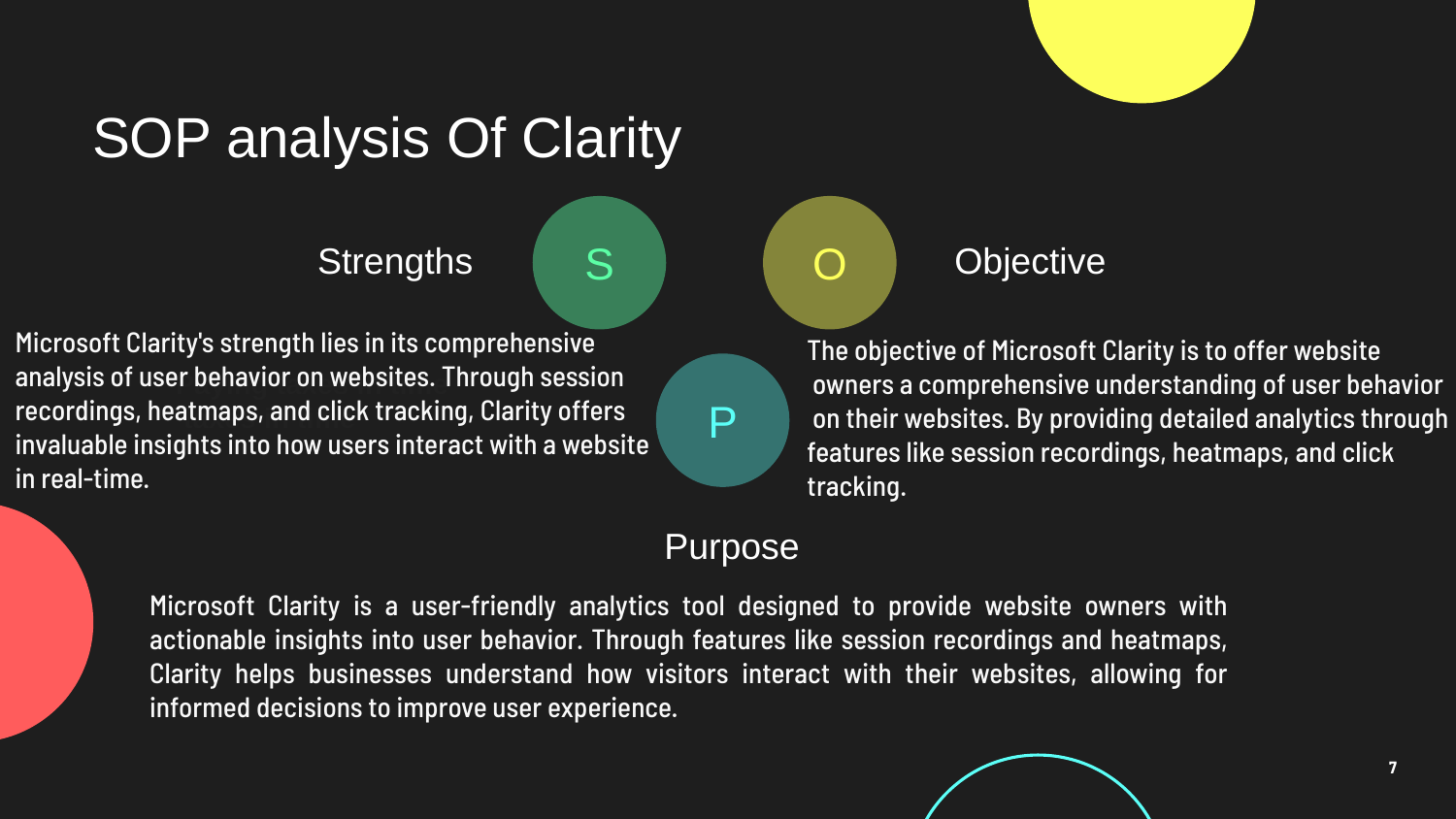

# SOP analysis Of Clarity
S
O

The objective of Microsoft Clarity is to offer website
 owners a comprehensive understanding of user behavior
 on their websites. By providing detailed analytics through features like session recordings, heatmaps, and click tracking.
Microsoft Clarity's strength lies in its comprehensive analysis of user behavior on websites. Through session recordings, heatmaps, and click tracking, Clarity offers invaluable insights into how users interact with a website in real-time.
Strengths
Objective
P
Paying taxes in time
 taxes in time
Purpose
Microsoft Clarity is a user-friendly analytics tool designed to provide website owners with actionable insights into user behavior. Through features like session recordings and heatmaps, Clarity helps businesses understand how visitors interact with their websites, allowing for informed decisions to improve user experience.

7